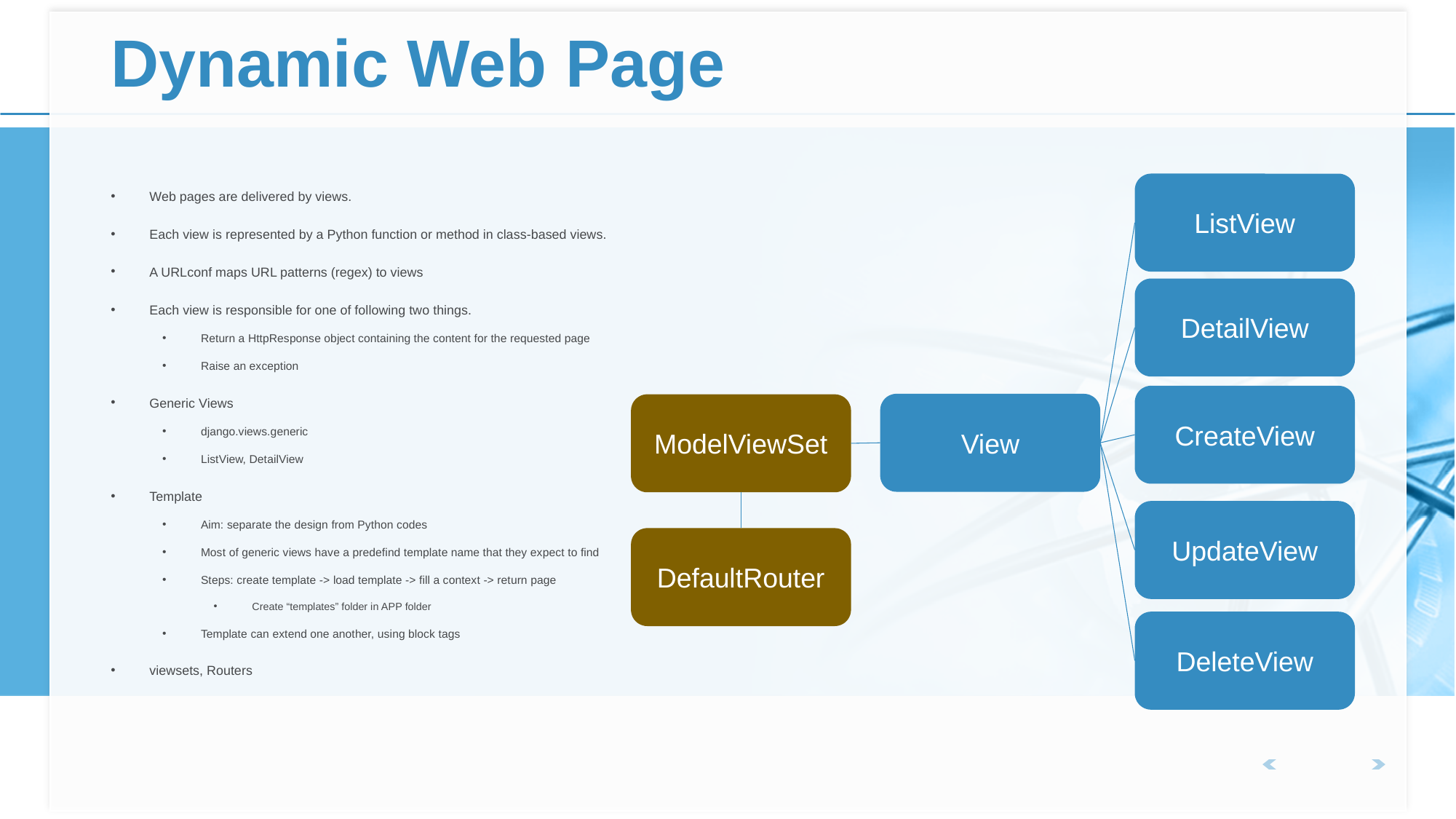

# Dynamic Web Page

Web pages are delivered by views.
Each view is represented by a Python function or method in class-based views.
A URLconf maps URL patterns (regex) to views
Each view is responsible for one of following two things.
Return a HttpResponse object containing the content for the requested page
Raise an exception
Generic Views
django.views.generic
ListView, DetailView
Template
Aim: separate the design from Python codes
Most of generic views have a predefind template name that they expect to find
Steps: create template -> load template -> fill a context -> return page
Create “templates” folder in APP folder
Template can extend one another, using block tags
viewsets, Routers
ListView
DetailView
CreateView
View
ModelViewSet
UpdateView
DefaultRouter
DeleteView